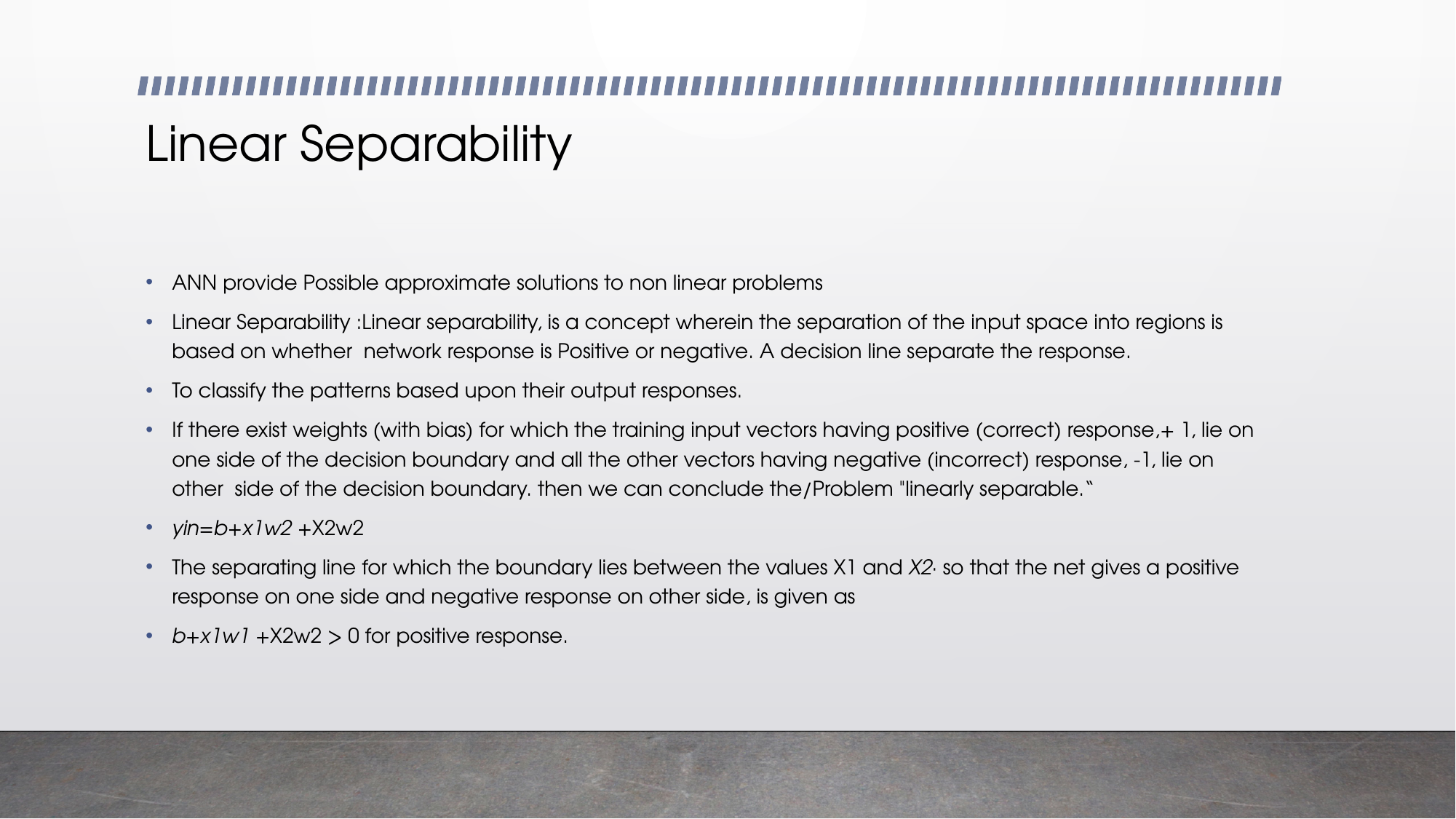

# Linear Separability
ANN provide Possible approximate solutions to non linear problems
Linear Separability :Linear separability, is a concept wherein the separation of the input space into regions is based on whether  network response is Positive or negative. A decision line separate the response.
To classify the patterns based upon their output responses.
If there exist weights (with bias) for which the training input vectors having positive (correct) response,+ 1, lie on one side of the decision boundary and all the other vectors having negative (incorrect) response, -1, lie on other  side of the decision boundary. then we can conclude the/Problem "linearly separable.“
yin=b+x1w2 +X2w2
The separating line for which the boundary lies between the values X1 and X2· so that the net gives a positive response on one side and negative response on other side, is given as
b+x1w1 +X2w2 > 0 for positive response.